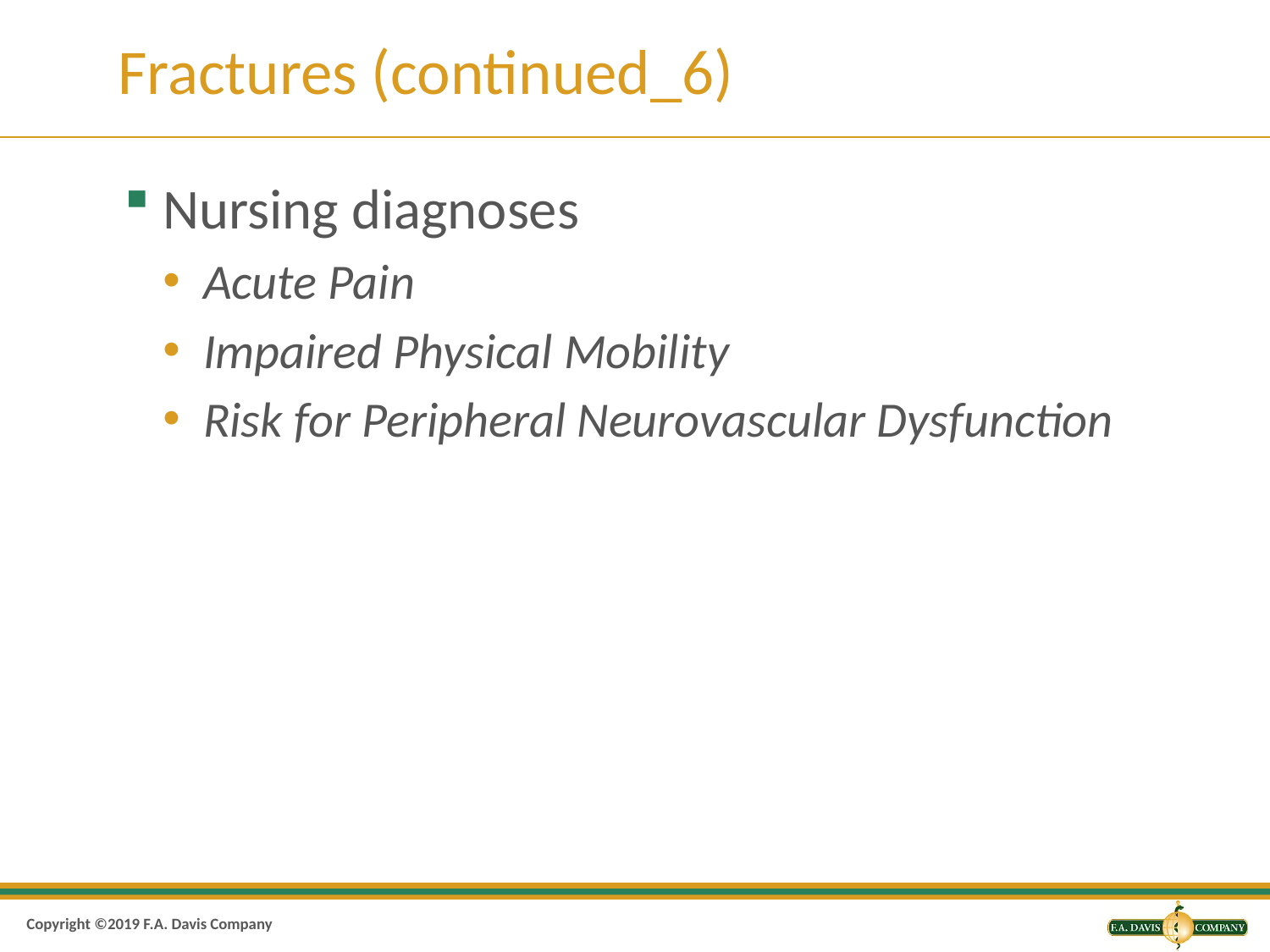

# Fractures (continued_6)
Nursing diagnoses
Acute Pain
Impaired Physical Mobility
Risk for Peripheral Neurovascular Dysfunction